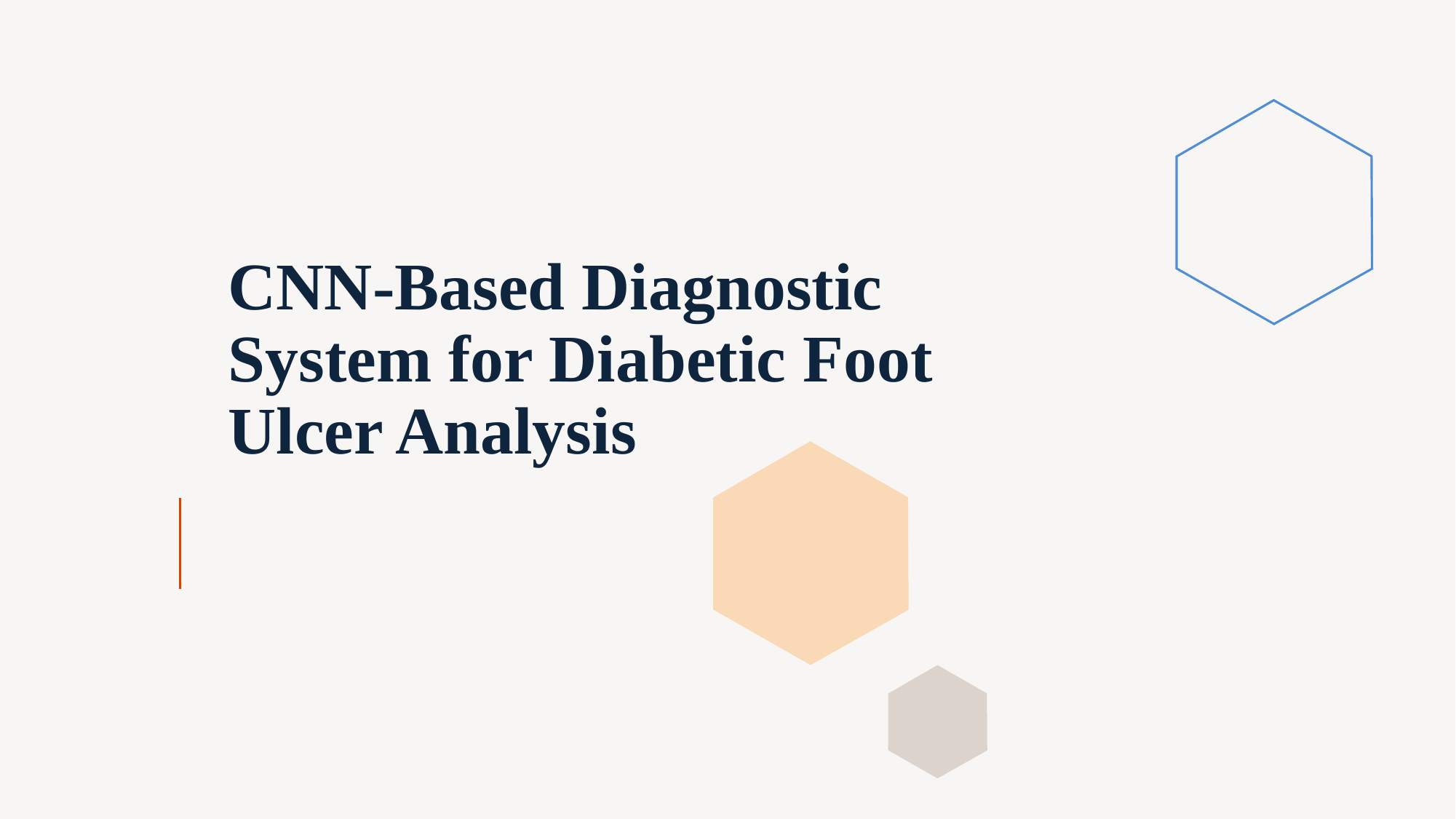

# CNN-Based Diagnostic System for Diabetic Foot Ulcer Analysis